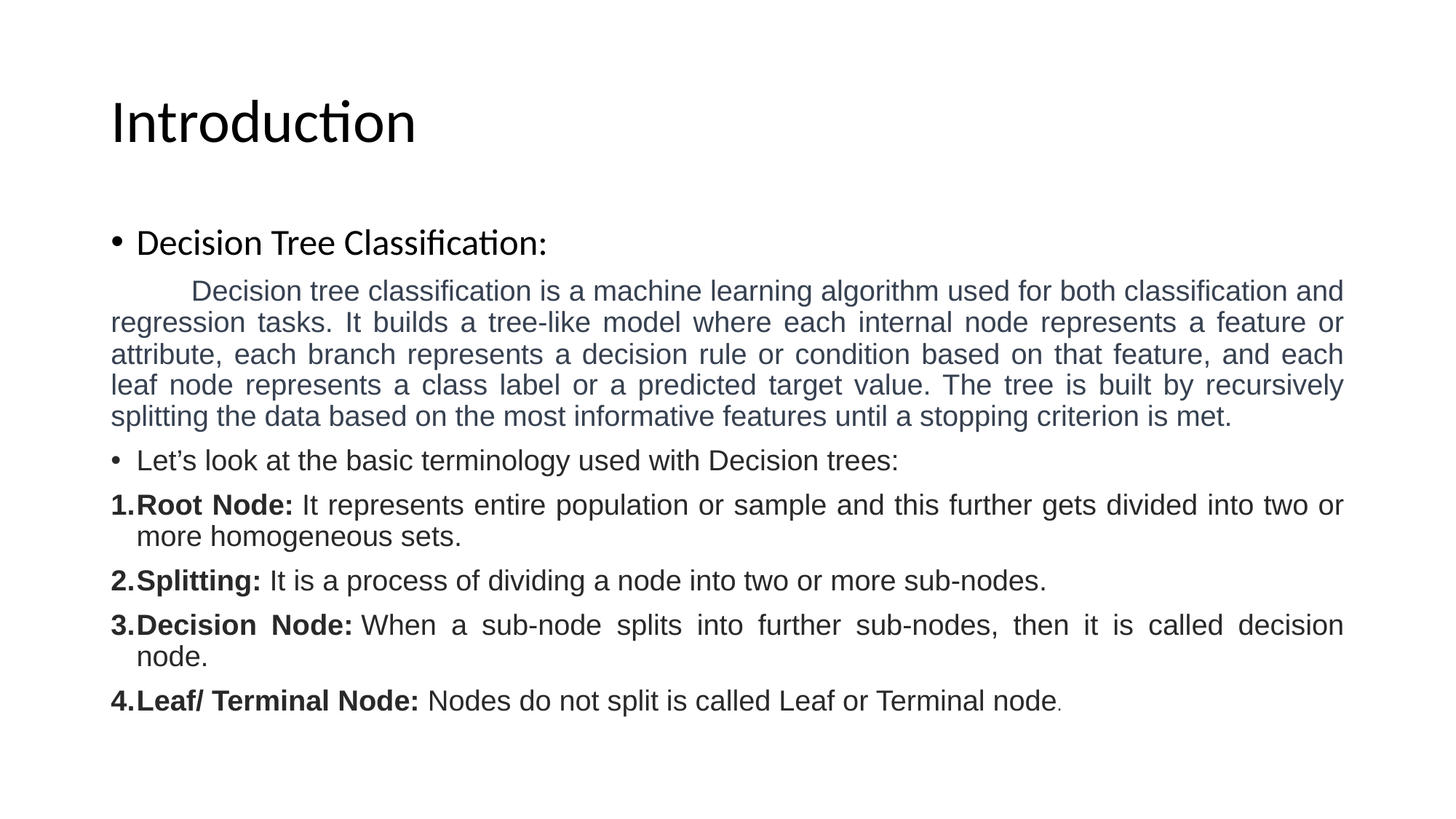

# Introduction
Decision Tree Classification:
             Decision tree classification is a machine learning algorithm used for both classification and regression tasks. It builds a tree-like model where each internal node represents a feature or attribute, each branch represents a decision rule or condition based on that feature, and each leaf node represents a class label or a predicted target value. The tree is built by recursively splitting the data based on the most informative features until a stopping criterion is met.
Let’s look at the basic terminology used with Decision trees:
Root Node: It represents entire population or sample and this further gets divided into two or more homogeneous sets.
Splitting: It is a process of dividing a node into two or more sub-nodes.
Decision Node: When a sub-node splits into further sub-nodes, then it is called decision node.
Leaf/ Terminal Node: Nodes do not split is called Leaf or Terminal node.